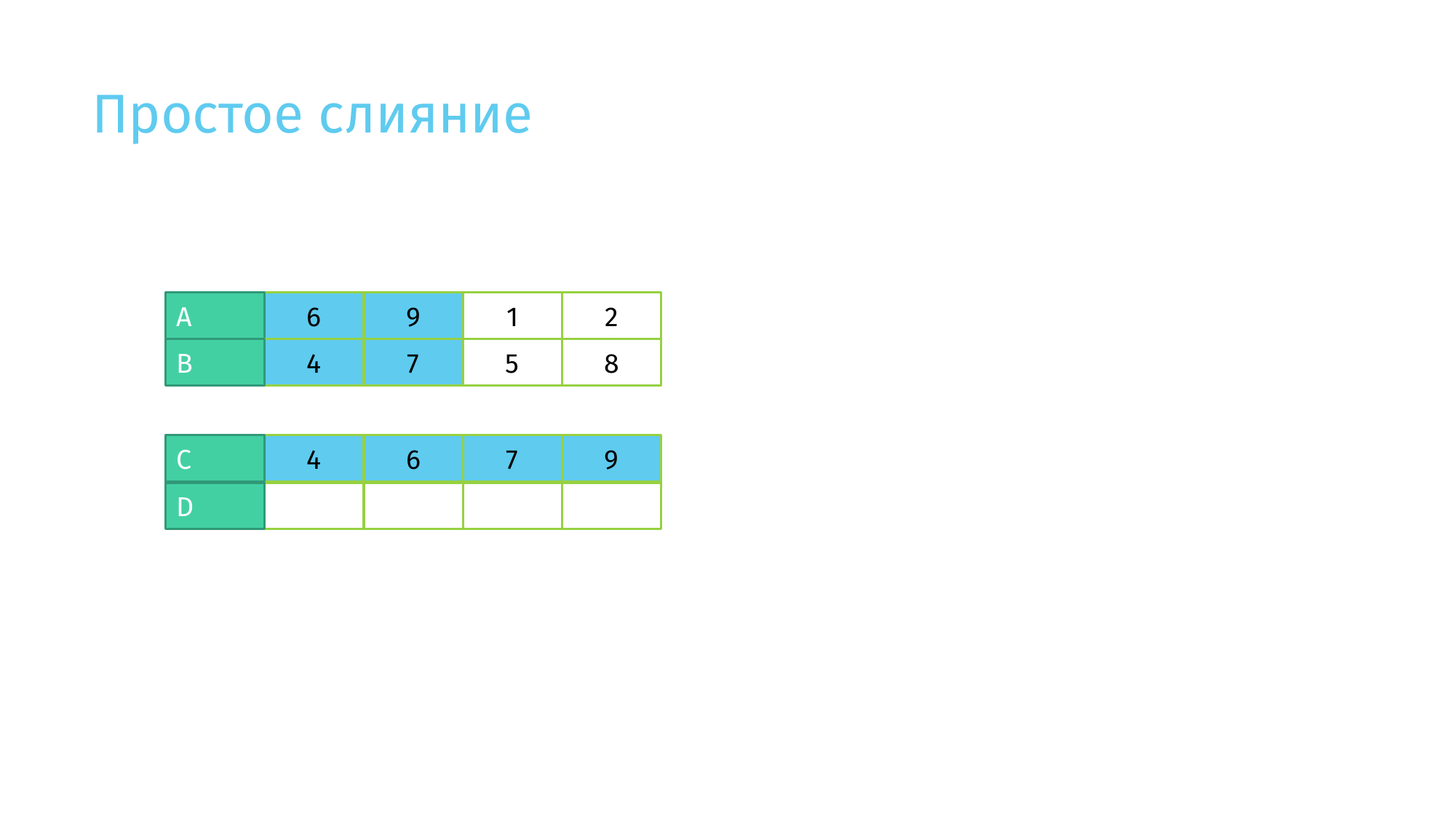

# Простое слияние
A
2
1
9
6
B
8
5
7
4
C
9
7
6
4
D